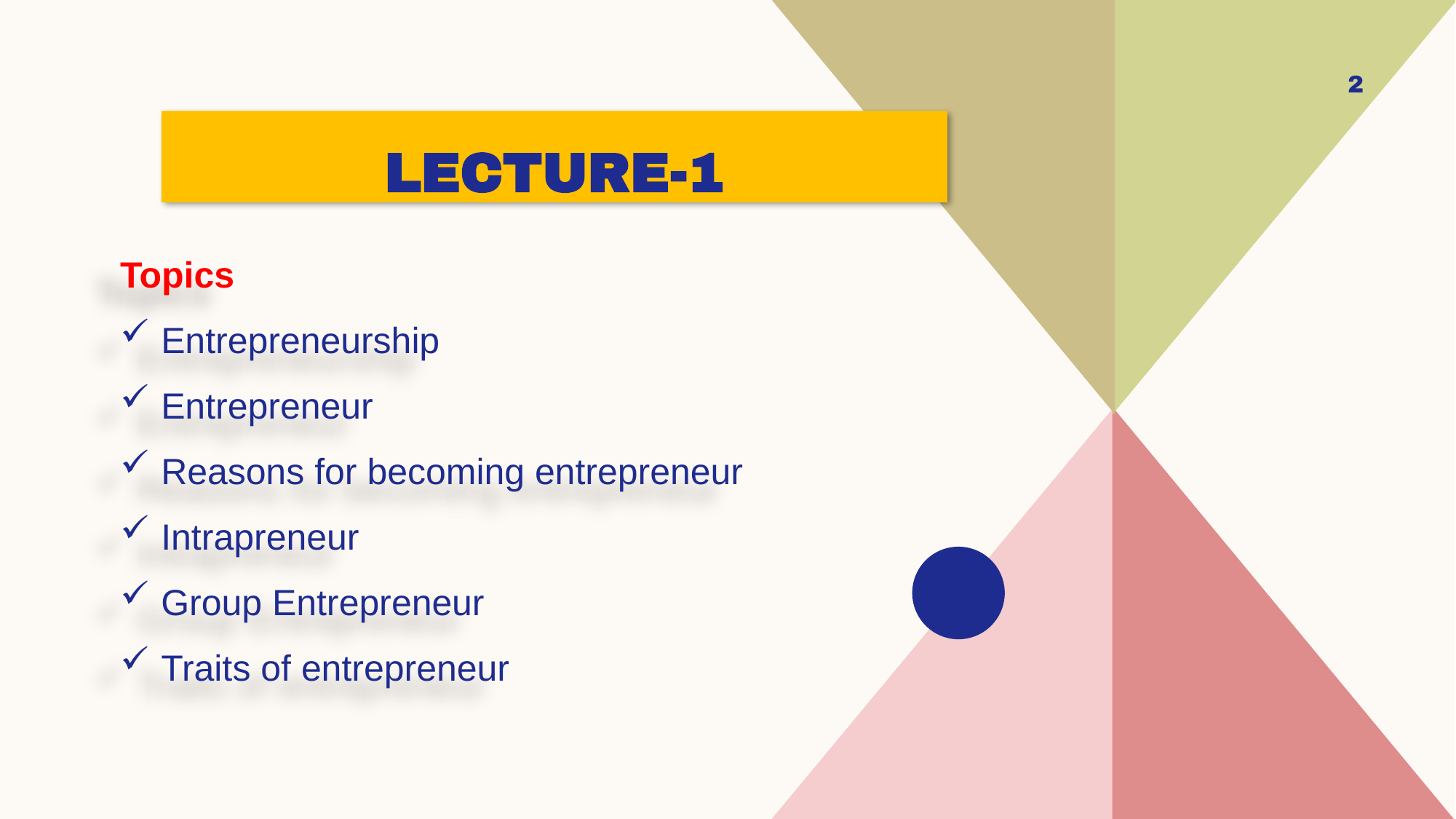

2
# Lecture-1
Topics
Entrepreneurship
Entrepreneur
Reasons for becoming entrepreneur
Intrapreneur
Group Entrepreneur
Traits of entrepreneur